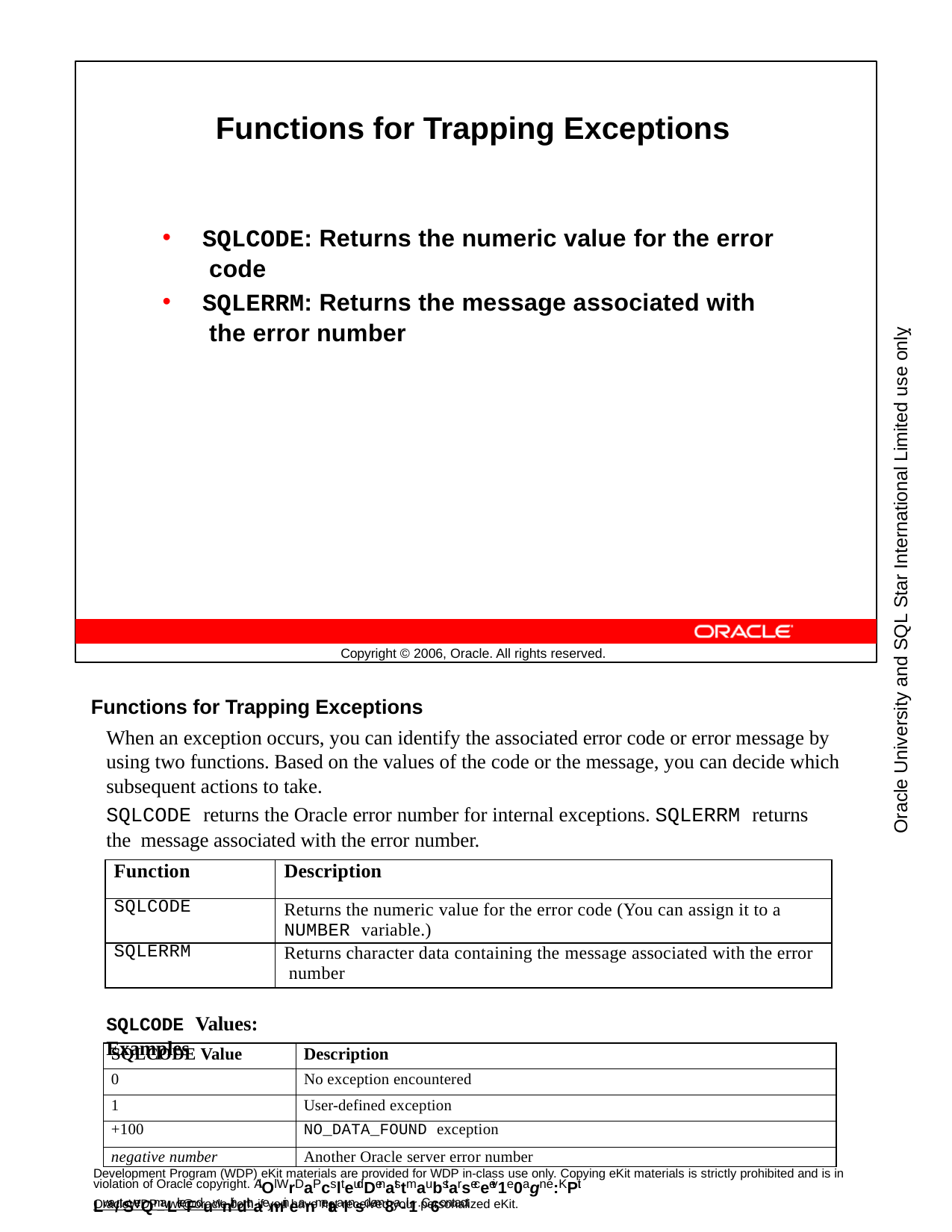

Functions for Trapping Exceptions

SQLCODE: Returns the numeric value for the error  code
SQLERRM: Returns the message associated with  the error number
Oracle University and SQL Star International Limited use onlyฺ
Copyright © 2006, Oracle. All rights reserved.
Functions for Trapping Exceptions
When an exception occurs, you can identify the associated error code or error message by  using two functions. Based on the values of the code or the message, you can decide which  subsequent actions to take.
SQLCODE returns the Oracle error number for internal exceptions. SQLERRM returns the  message associated with the error number.
| Function | Description |
| --- | --- |
| SQLCODE | Returns the numeric value for the error code (You can assign it to a NUMBER variable.) |
| SQLERRM | Returns character data containing the message associated with the error number |
SQLCODE Values: Examples
| SQLCODE Value | Description |
| --- | --- |
| 0 | No exception encountered |
| 1 | User-defined exception |
| +100 | NO\_DATA\_FOUND exception |
| negative number | Another Oracle server error number |
Development Program (WDP) eKit materials are provided for WDP in-class use only. Copying eKit materials is strictly prohibited and is in
violation of Oracle copyright. AlOl WrDaPcslteudDenatstmaubstarseceeiv1e0agn e:KPit Lwa/tSerQmaLrkeFduwnithdthaemir neanmetaalnsd em8a-il1. C6ontact
OracleWDP_ww@oracle.com if you have not received your personalized eKit.